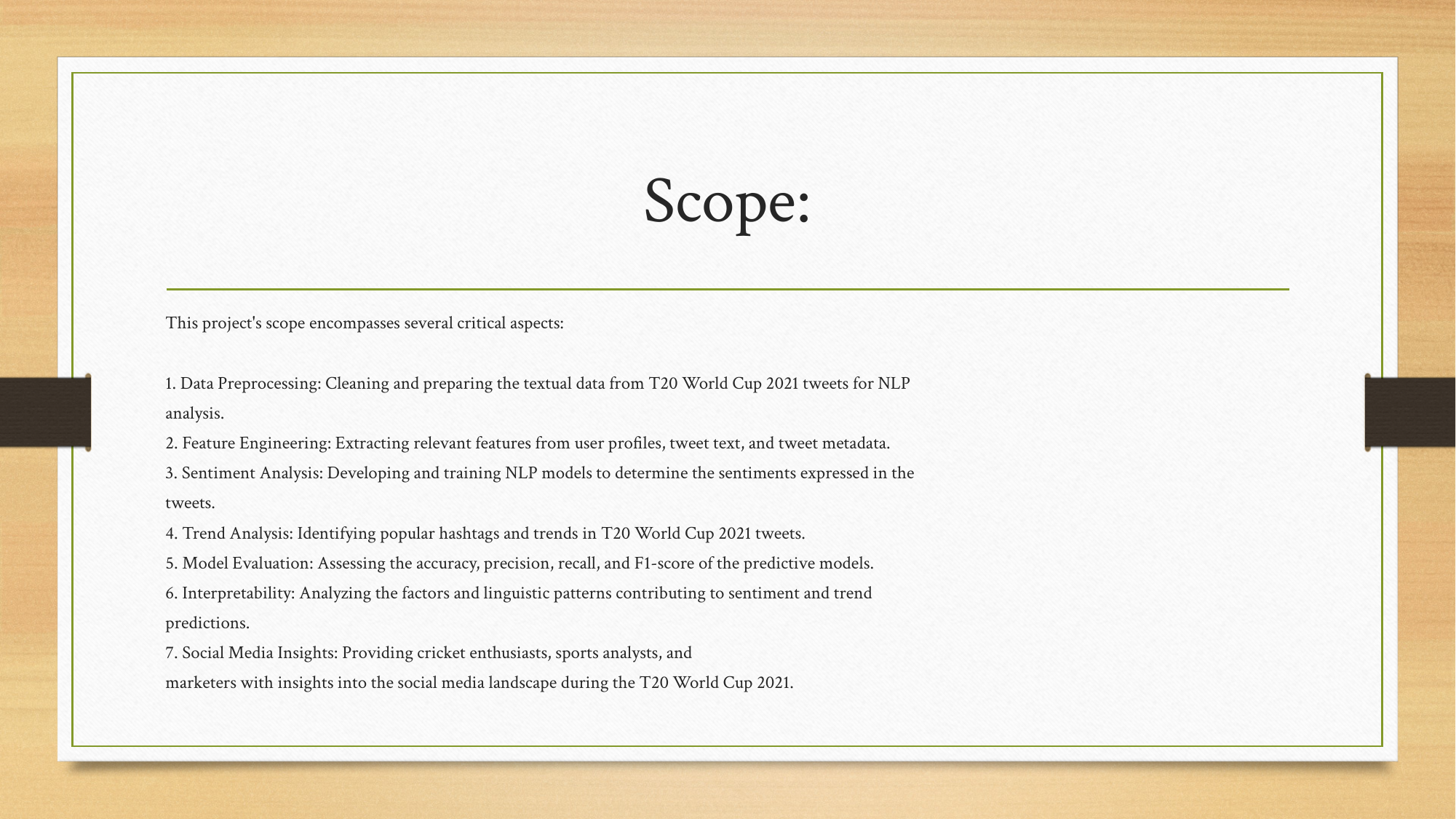

# Scope:
This project's scope encompasses several critical aspects:

1. Data Preprocessing: Cleaning and preparing the textual data from T20 World Cup 2021 tweets for NLP
analysis.
2. Feature Engineering: Extracting relevant features from user profiles, tweet text, and tweet metadata.
3. Sentiment Analysis: Developing and training NLP models to determine the sentiments expressed in the
tweets.
4. Trend Analysis: Identifying popular hashtags and trends in T20 World Cup 2021 tweets.
5. Model Evaluation: Assessing the accuracy, precision, recall, and F1-score of the predictive models.
6. Interpretability: Analyzing the factors and linguistic patterns contributing to sentiment and trend
predictions.
7. Social Media Insights: Providing cricket enthusiasts, sports analysts, and
marketers with insights into the social media landscape during the T20 World Cup 2021.